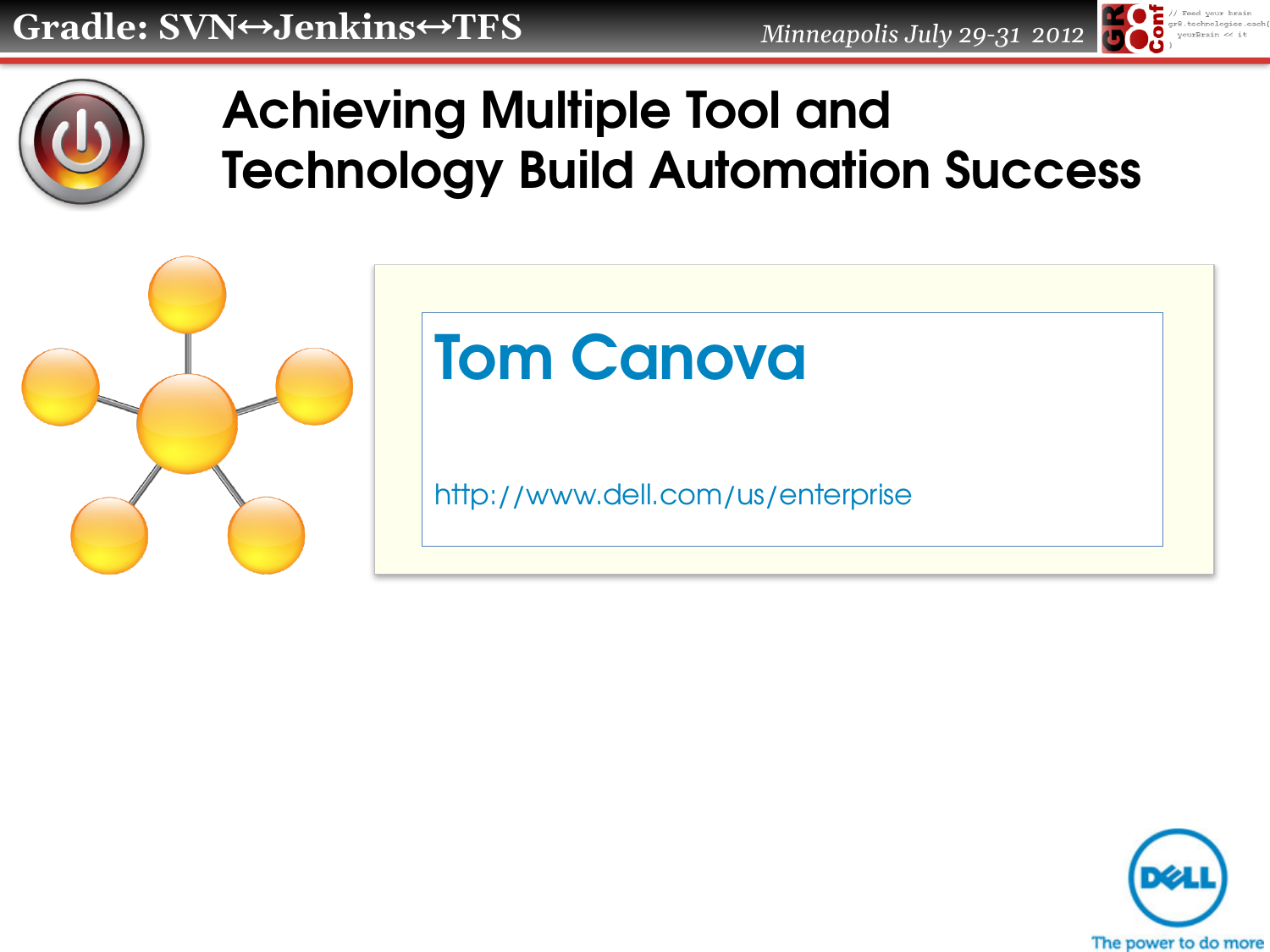

# Achieving Multiple Tool and Technology Build Automation Success
Tom Canova

http://www.dell.com/us/enterprise